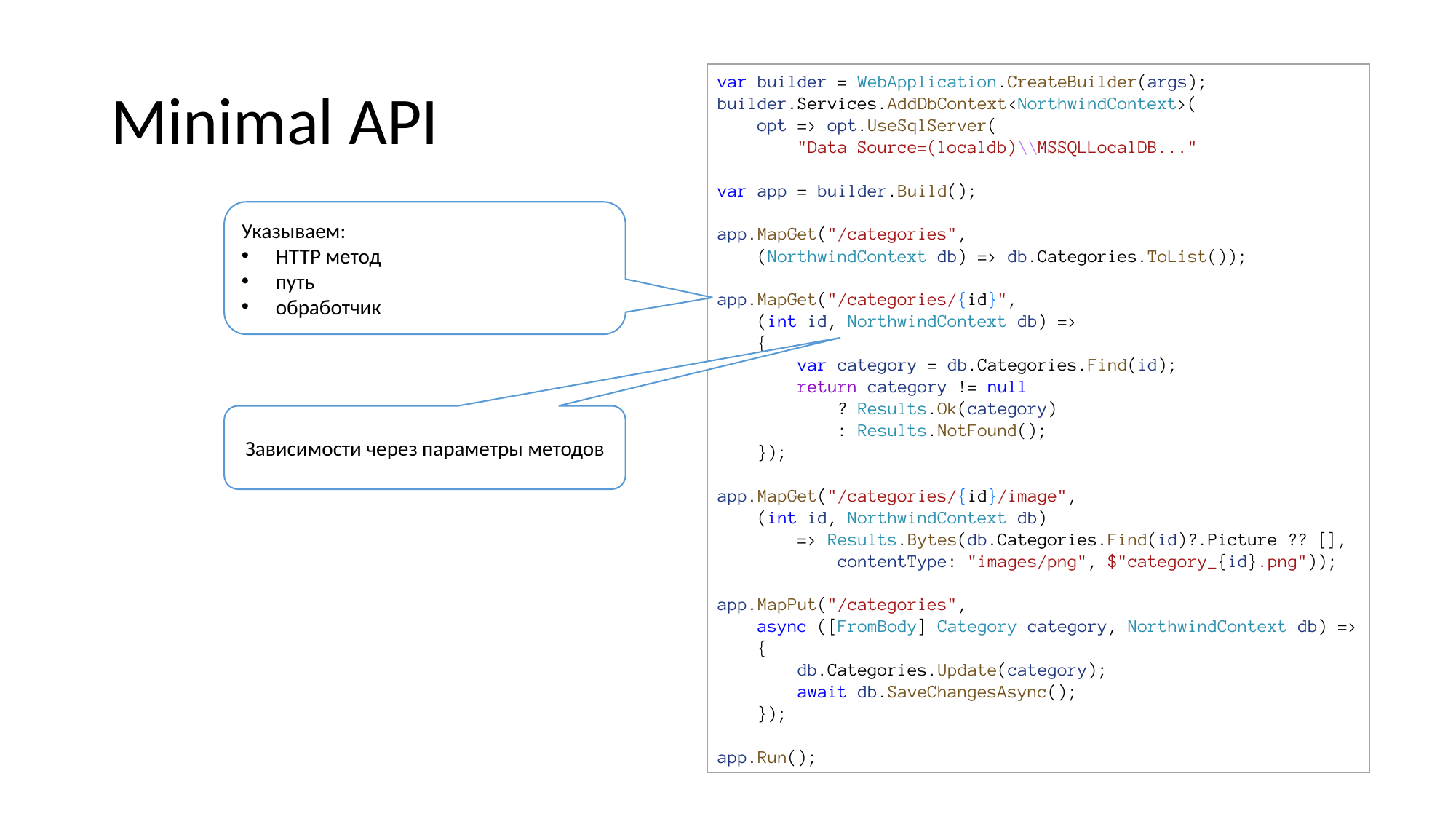

# Minimal API
var builder = WebApplication.CreateBuilder(args);
builder.Services.AddDbContext<NorthwindContext>(
    opt => opt.UseSqlServer(
        "Data Source=(localdb)\\MSSQLLocalDB..."
var app = builder.Build();
app.MapGet("/categories", 
    (NorthwindContext db) => db.Categories.ToList());
app.MapGet("/categories/{id}", 
    (int id, NorthwindContext db) =>
    {
        var category = db.Categories.Find(id); 
        return category != null 
            ? Results.Ok(category) 
            : Results.NotFound();
    });
app.MapGet("/categories/{id}/image", 
    (int id, NorthwindContext db)
        => Results.Bytes(db.Categories.Find(id)?.Picture ?? [], 
            contentType: "images/png", $"category_{id}.png"));
app.MapPut("/categories", 
    async ([FromBody] Category category, NorthwindContext db) =>
    {
        db.Categories.Update(category);
        await db.SaveChangesAsync();
    });
app.Run();
Указываем:
HTTP метод
путь
обработчик
Зависимости через параметры методов